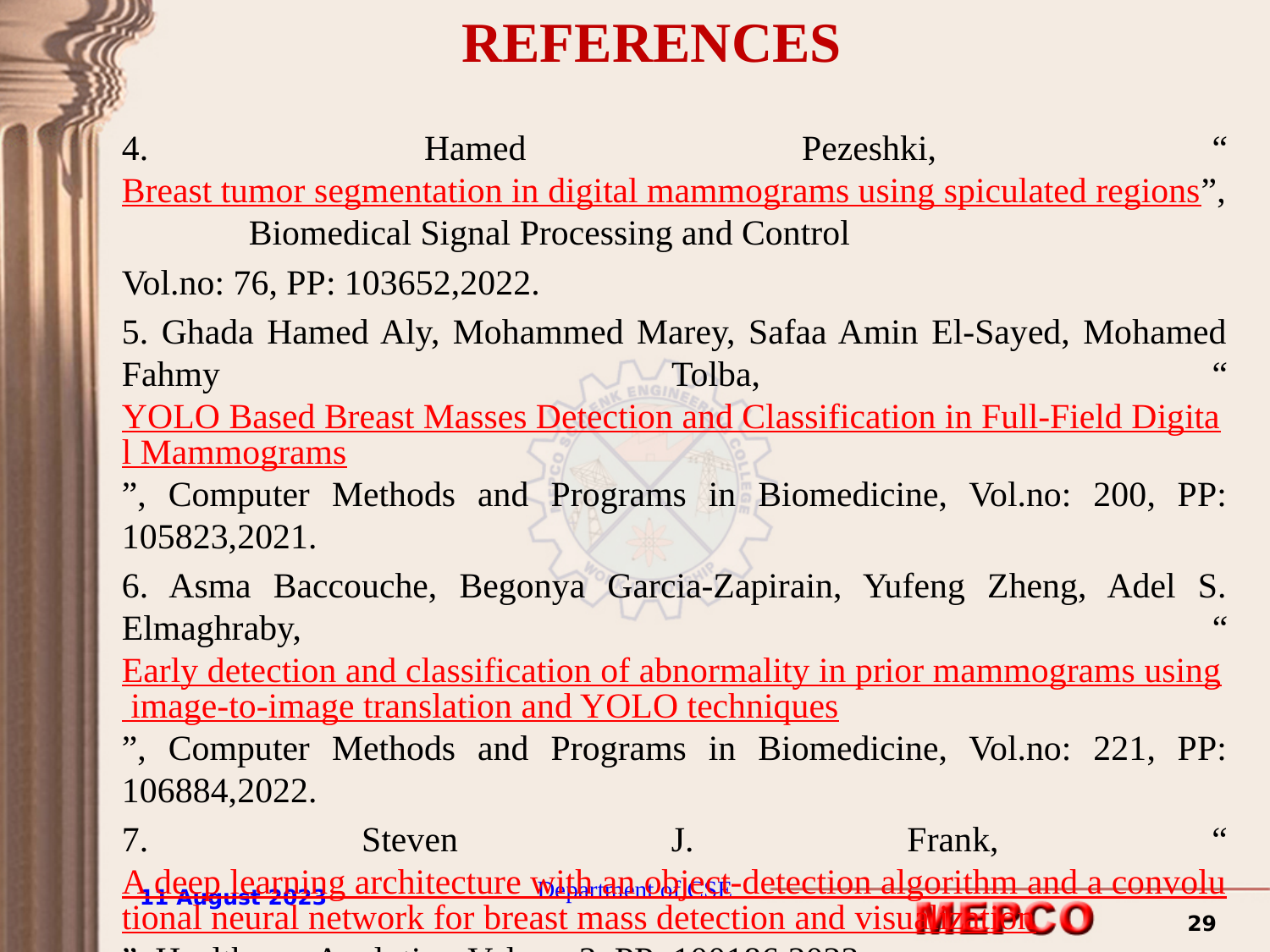

REFERENCES
4. Hamed Pezeshki, “Breast tumor segmentation in digital mammograms using spiculated regions”,	Biomedical Signal Processing and Control
Vol.no: 76, PP: 103652,2022.
5. Ghada Hamed Aly, Mohammed Marey, Safaa Amin El-Sayed, Mohamed Fahmy Tolba, “YOLO Based Breast Masses Detection and Classification in Full-Field Digital Mammograms”, Computer Methods and Programs in Biomedicine, Vol.no: 200, PP: 105823,2021.
6. Asma Baccouche, Begonya Garcia-Zapirain, Yufeng Zheng, Adel S. Elmaghraby, “Early detection and classification of abnormality in prior mammograms using image-to-image translation and YOLO techniques”, Computer Methods and Programs in Biomedicine, Vol.no: 221, PP: 106884,2022.
7. Steven J. Frank, “A deep learning architecture with an object-detection algorithm and a convolutional neural network for breast mass detection and visualization”, Healthcare Analytics, Vol.no: 3, PP: 100186,2023.
Department of CSE